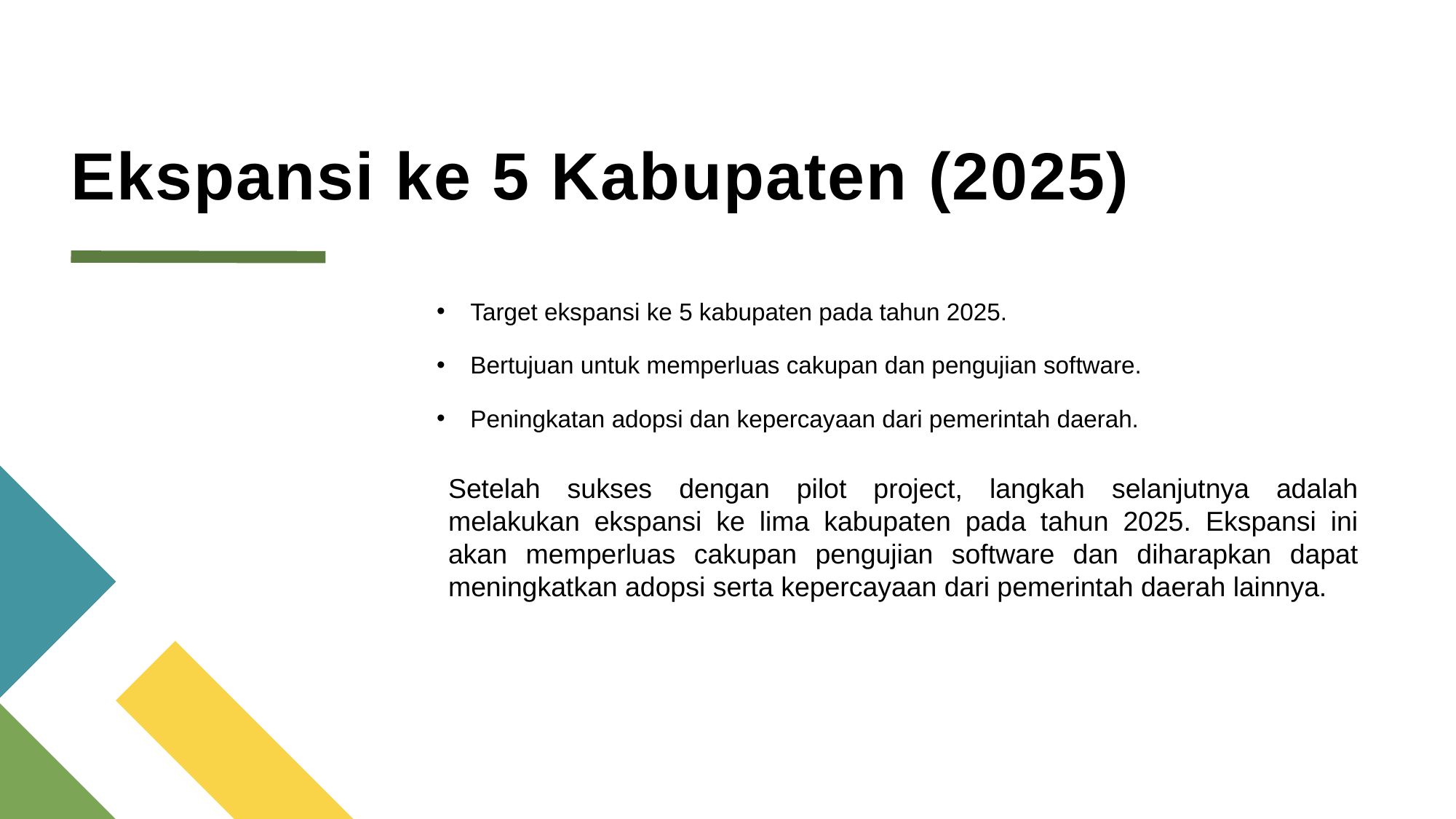

# Ekspansi ke 5 Kabupaten (2025)
Target ekspansi ke 5 kabupaten pada tahun 2025.
Bertujuan untuk memperluas cakupan dan pengujian software.
Peningkatan adopsi dan kepercayaan dari pemerintah daerah.

Setelah sukses dengan pilot project, langkah selanjutnya adalah melakukan ekspansi ke lima kabupaten pada tahun 2025. Ekspansi ini akan memperluas cakupan pengujian software dan diharapkan dapat meningkatkan adopsi serta kepercayaan dari pemerintah daerah lainnya.